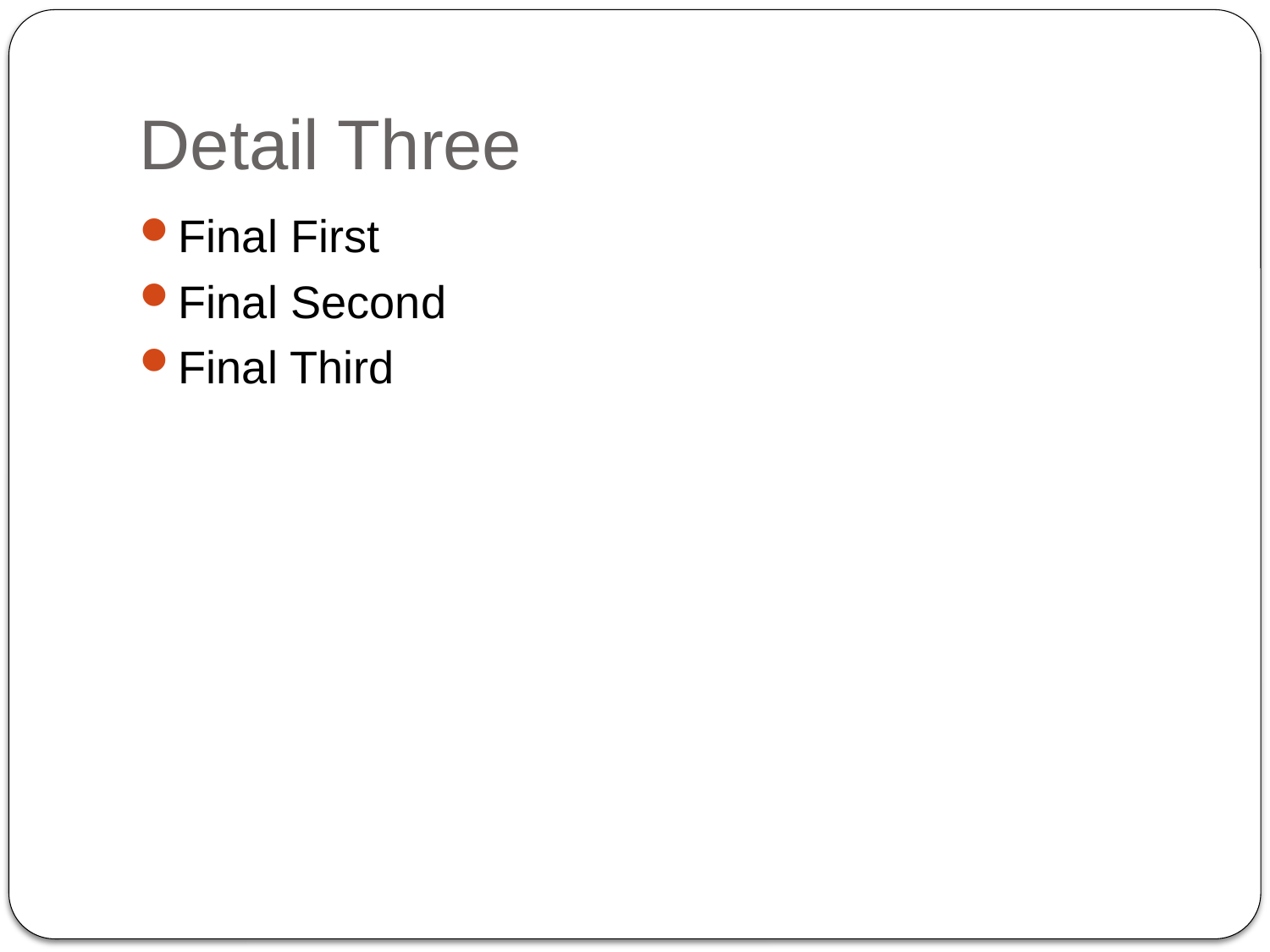

# Detail Three
Final First
Final Second
Final Third